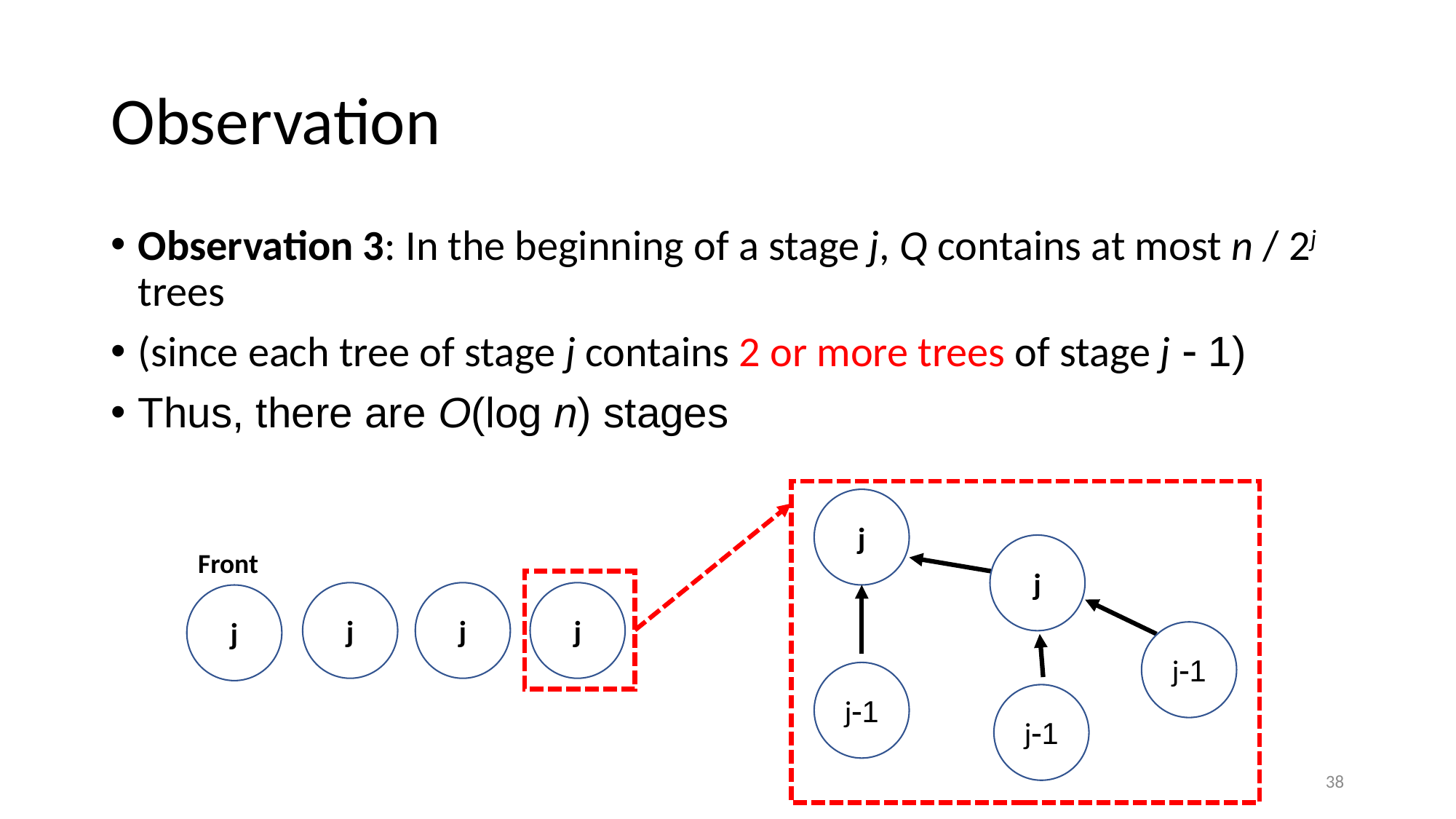

# Observation
Observation 3: In the beginning of a stage j, Q contains at most n / 2j trees
(since each tree of stage j contains 2 or more trees of stage j − 1)
Thus, there are O(log n) stages

j
j

j−1
j−1
j−1
Front
j
j
j
j
38